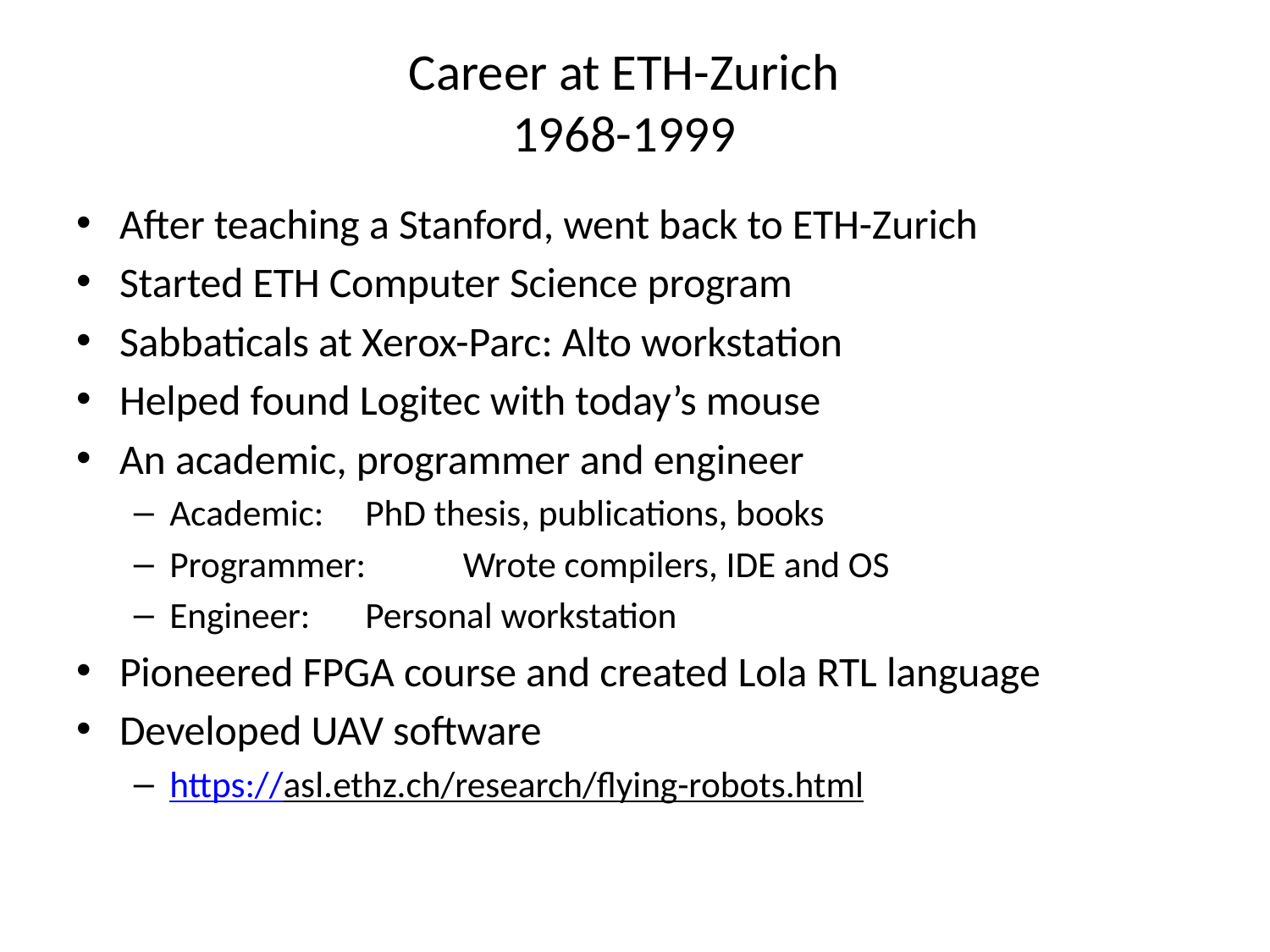

# Career at ETH-Zurich 1968-1999
After teaching a Stanford, went back to ETH-Zurich
Started ETH Computer Science program
Sabbaticals at Xerox-Parc: Alto workstation
Helped found Logitec with today’s mouse
An academic, programmer and engineer
Academic: 	PhD thesis, publications, books
Programmer: 	Wrote compilers, IDE and OS
Engineer: 	Personal workstation
Pioneered FPGA course and created Lola RTL language
Developed UAV software
https://asl.ethz.ch/research/flying-robots.html